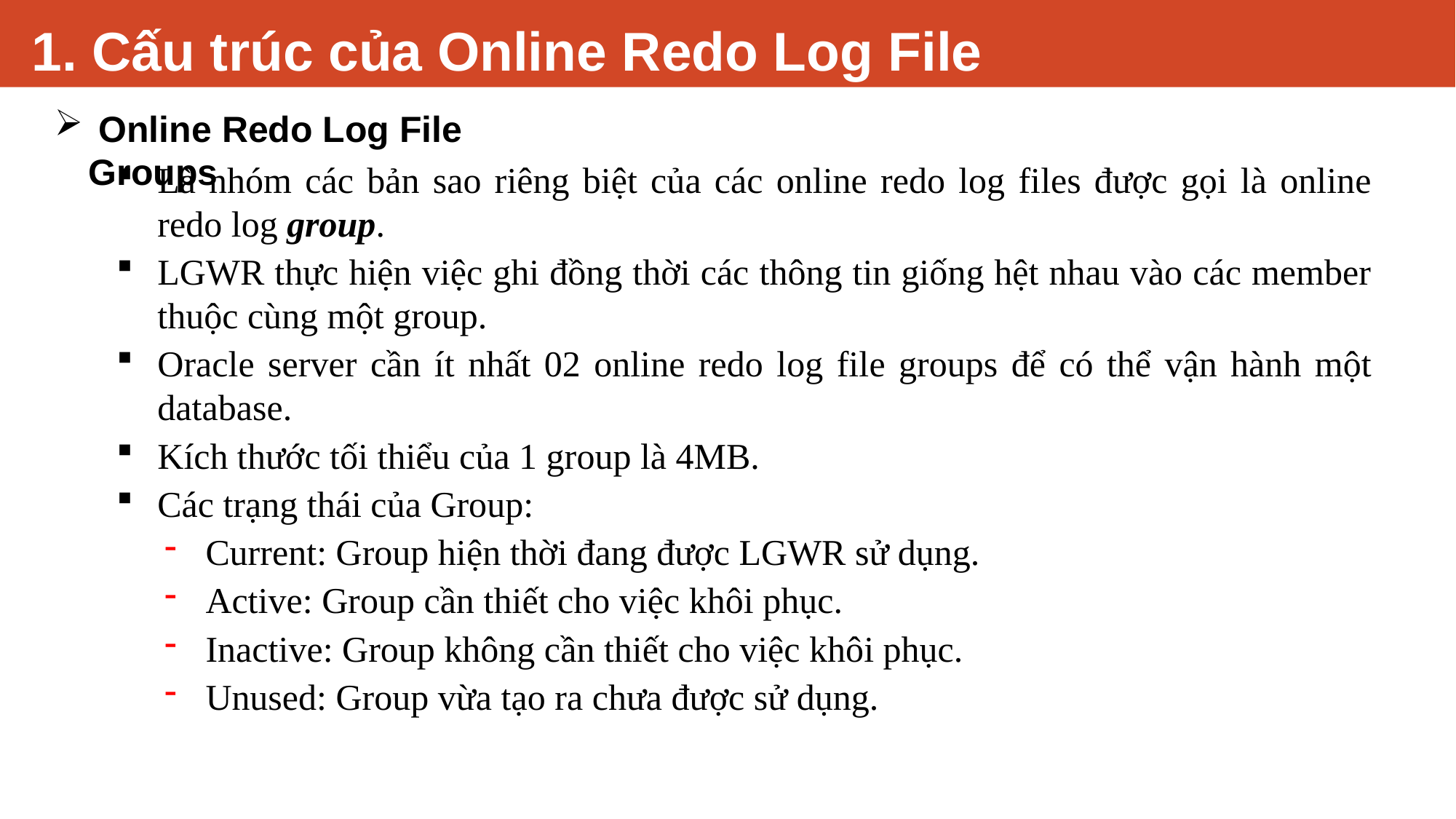

# 1. Cấu trúc của Online Redo Log File
 Online Redo Log File Groups
Là nhóm các bản sao riêng biệt của các online redo log files được gọi là online redo log group.
LGWR thực hiện việc ghi đồng thời các thông tin giống hệt nhau vào các member thuộc cùng một group.
Oracle server cần ít nhất 02 online redo log file groups để có thể vận hành một database.
Kích thước tối thiểu của 1 group là 4MB.
Các trạng thái của Group:
Current: Group hiện thời đang được LGWR sử dụng.
Active: Group cần thiết cho việc khôi phục.
Inactive: Group không cần thiết cho việc khôi phục.
Unused: Group vừa tạo ra chưa được sử dụng.